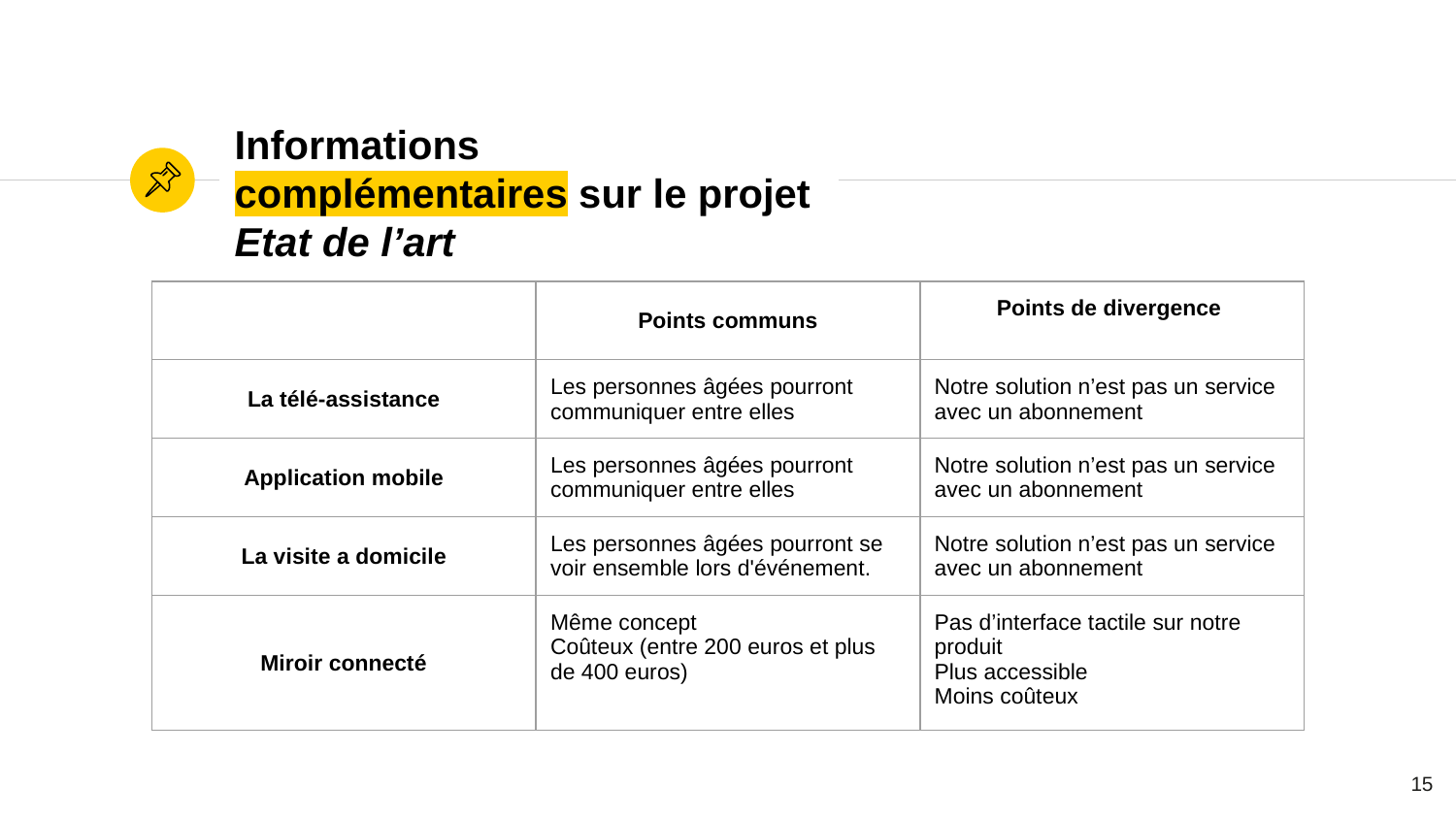

# Informations complémentaires sur le projet
Etat de l’art

|  | Points communs | Points de divergence |
| --- | --- | --- |
| La télé-assistance | Les personnes âgées pourront communiquer entre elles | Notre solution n’est pas un service avec un abonnement |
| Application mobile | Les personnes âgées pourront communiquer entre elles | Notre solution n’est pas un service avec un abonnement |
| La visite a domicile | Les personnes âgées pourront se voir ensemble lors d'événement. | Notre solution n’est pas un service avec un abonnement |
| Miroir connecté | Même concept Coûteux (entre 200 euros et plus de 400 euros) | Pas d’interface tactile sur notre produit Plus accessible Moins coûteux |
15